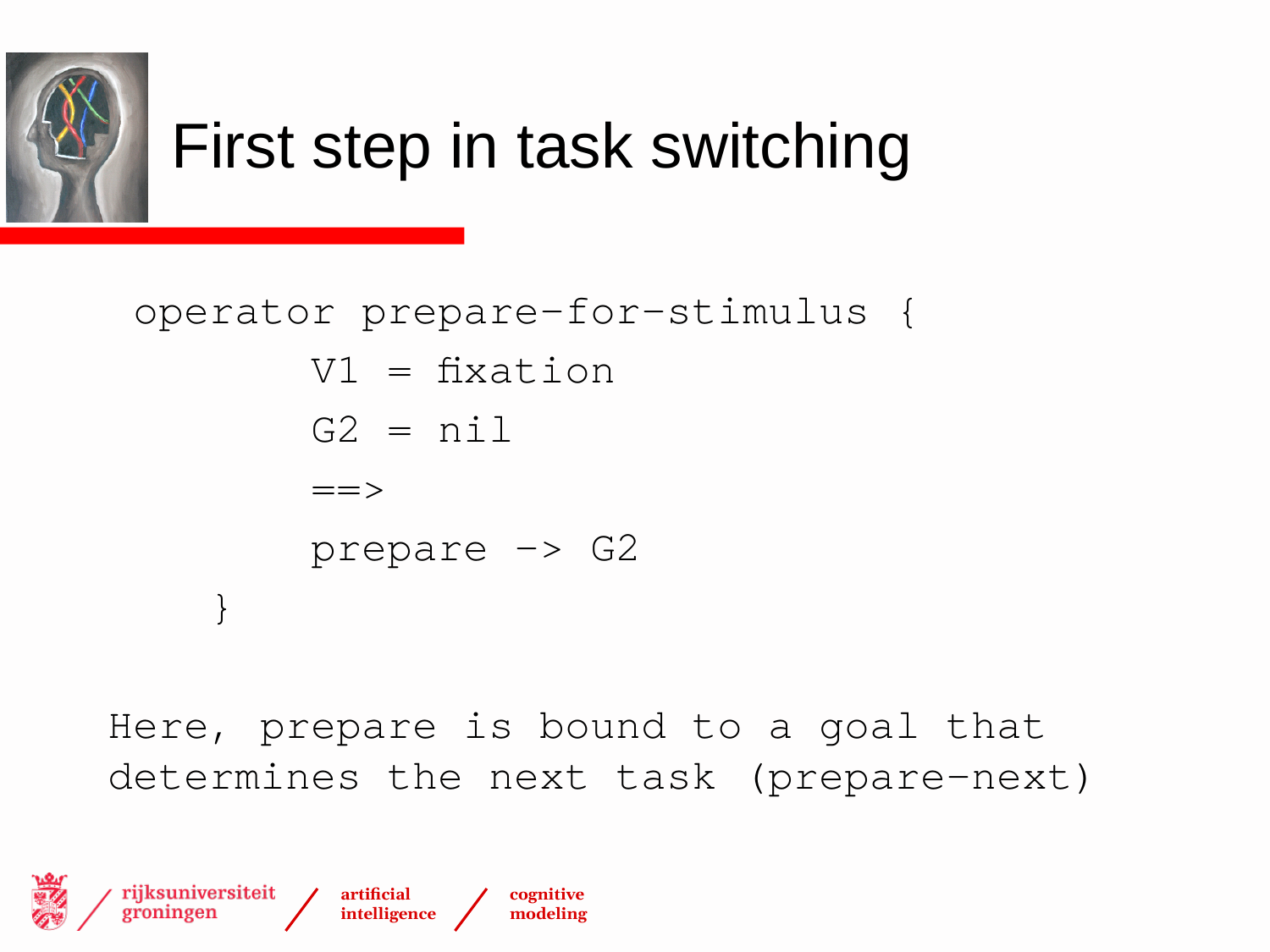

# First step in task switching
 operator prepare-for-stimulus {
        V1 = fixation
        G2 = nil
        ==>
        prepare -> G2
    }

Here, prepare is bound to a goal that determines the next task (prepare-next)